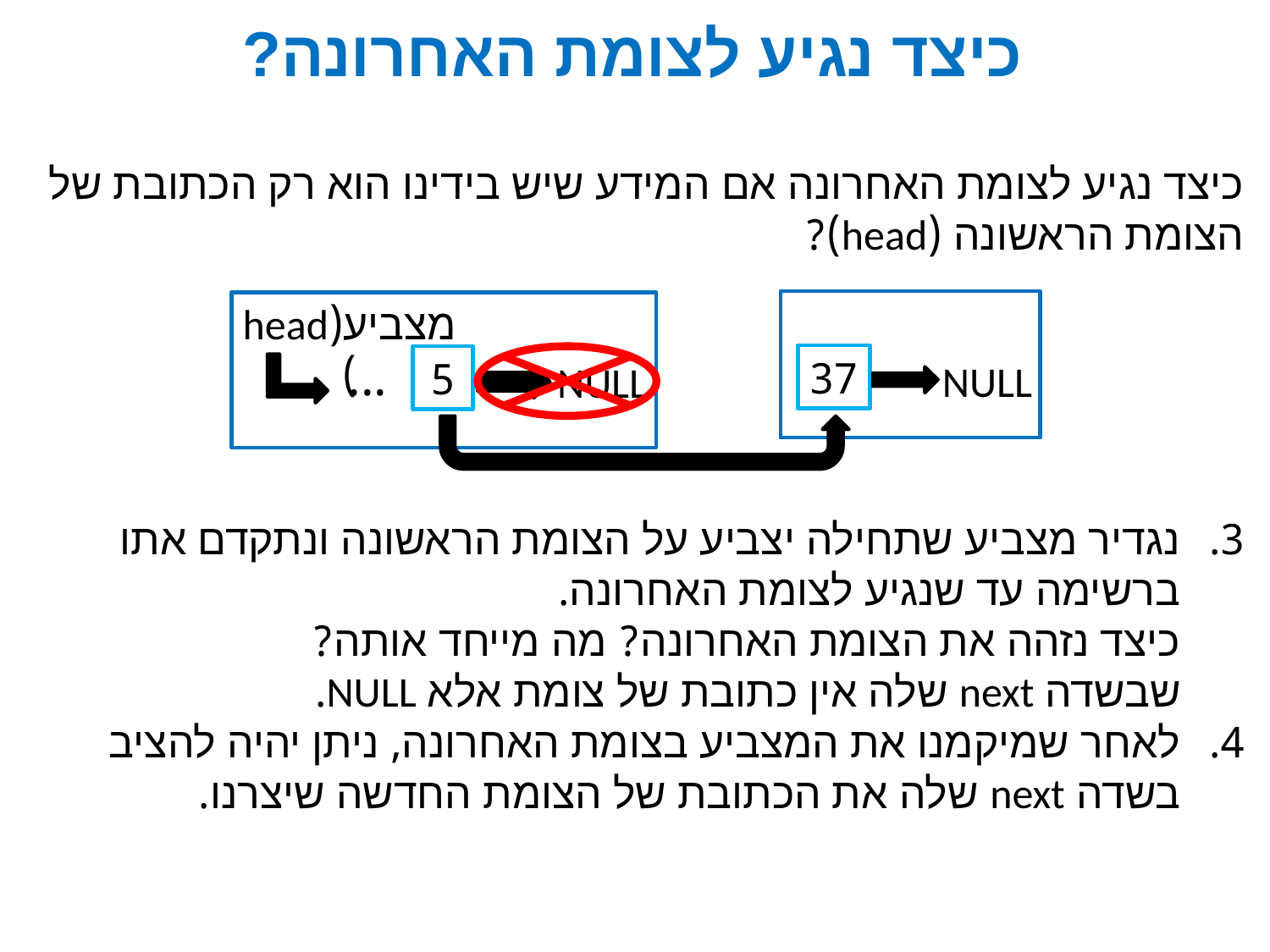

# כיצד נגיע לצומת האחרונה?

כיצד נגיע לצומת האחרונה אם המידע שיש בידינו הוא רק הכתובת של הצומת הראשונה (head)?

נגדיר מצביע שתחילה יצביע על הצומת הראשונה ונתקדם אתו ברשימה עד שנגיע לצומת האחרונה.
כיצד נזהה את הצומת האחרונה? מה מייחד אותה?
שבשדה next שלה אין כתובת של צומת אלא NULL.
לאחר שמיקמנו את המצביע בצומת האחרונה, ניתן יהיה להציב בשדה next שלה את הכתובת של הצומת החדשה שיצרנו.

מצביע(head)

...
37
5

NULL

NULL